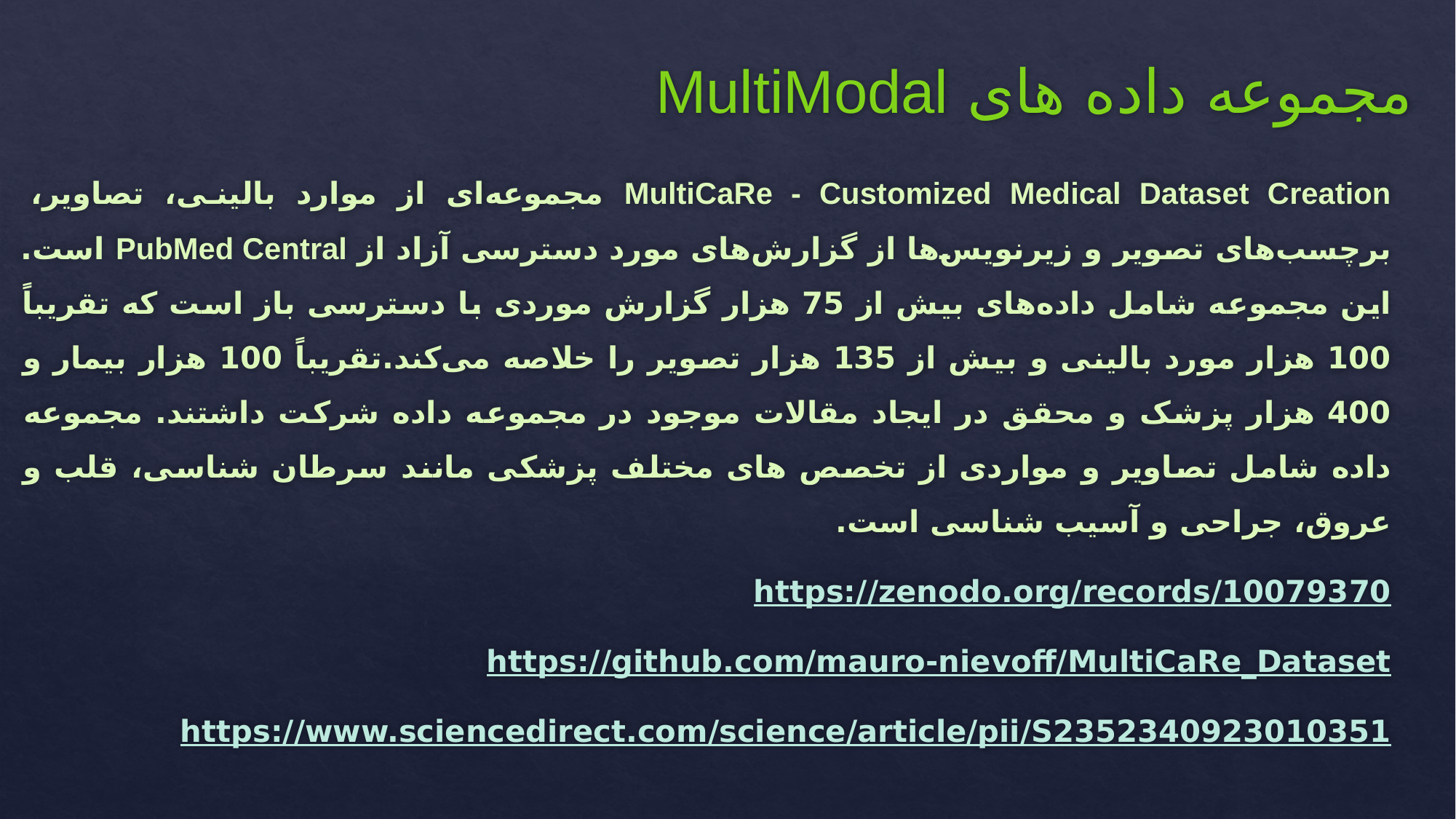

# مجموعه داده های MultiModal
MultiCaRe - Customized Medical Dataset Creation مجموعه‌ای از موارد بالینی، تصاویر، برچسب‌های تصویر و زیرنویس‌ها از گزارش‌های مورد دسترسی آزاد از PubMed Central است. این مجموعه شامل داده‌های بیش از 75 هزار گزارش موردی با دسترسی باز است که تقریباً 100 هزار مورد بالینی و بیش از 135 هزار تصویر را خلاصه می‌کند.تقریباً 100 هزار بیمار و 400 هزار پزشک و محقق در ایجاد مقالات موجود در مجموعه داده شرکت داشتند. مجموعه داده شامل تصاویر و مواردی از تخصص های مختلف پزشکی مانند سرطان شناسی، قلب و عروق، جراحی و آسیب شناسی است.
https://zenodo.org/records/10079370
https://github.com/mauro-nievoff/MultiCaRe_Dataset
https://www.sciencedirect.com/science/article/pii/S2352340923010351